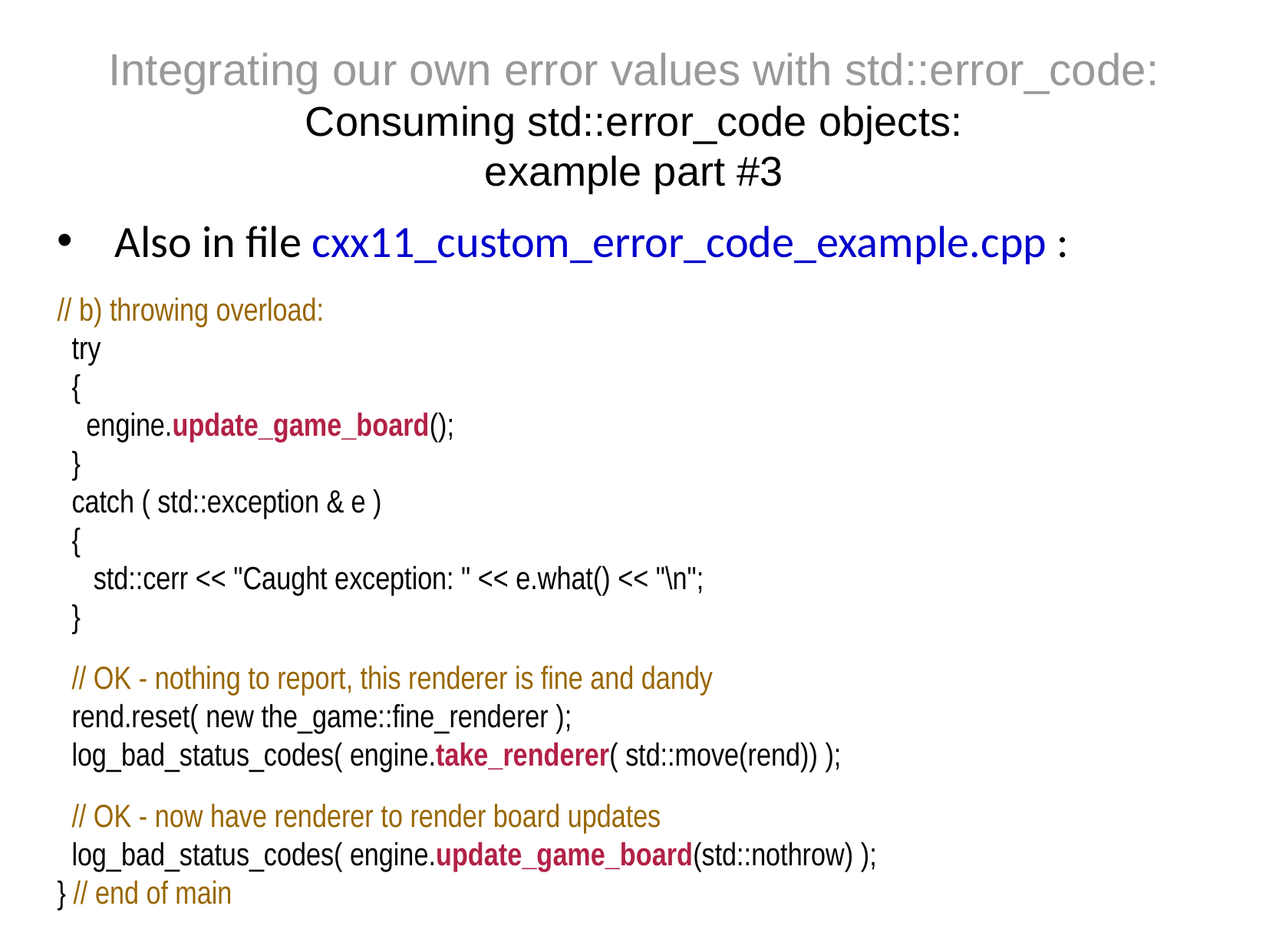

Integrating our own error values with std::error_code:
Consuming std::error_code objects:
example part #3
Also in file cxx11_custom_error_code_example.cpp :
// b) throwing overload:
  try
  {
    engine.update_game_board();
  }
  catch ( std::exception & e )
  {
     std::cerr << "Caught exception: " << e.what() << "\n";
  }
  // OK - nothing to report, this renderer is fine and dandy
  rend.reset( new the_game::fine_renderer );
  log_bad_status_codes( engine.take_renderer( std::move(rend)) );
  // OK - now have renderer to render board updates
  log_bad_status_codes( engine.update_game_board(std::nothrow) );
} // end of main